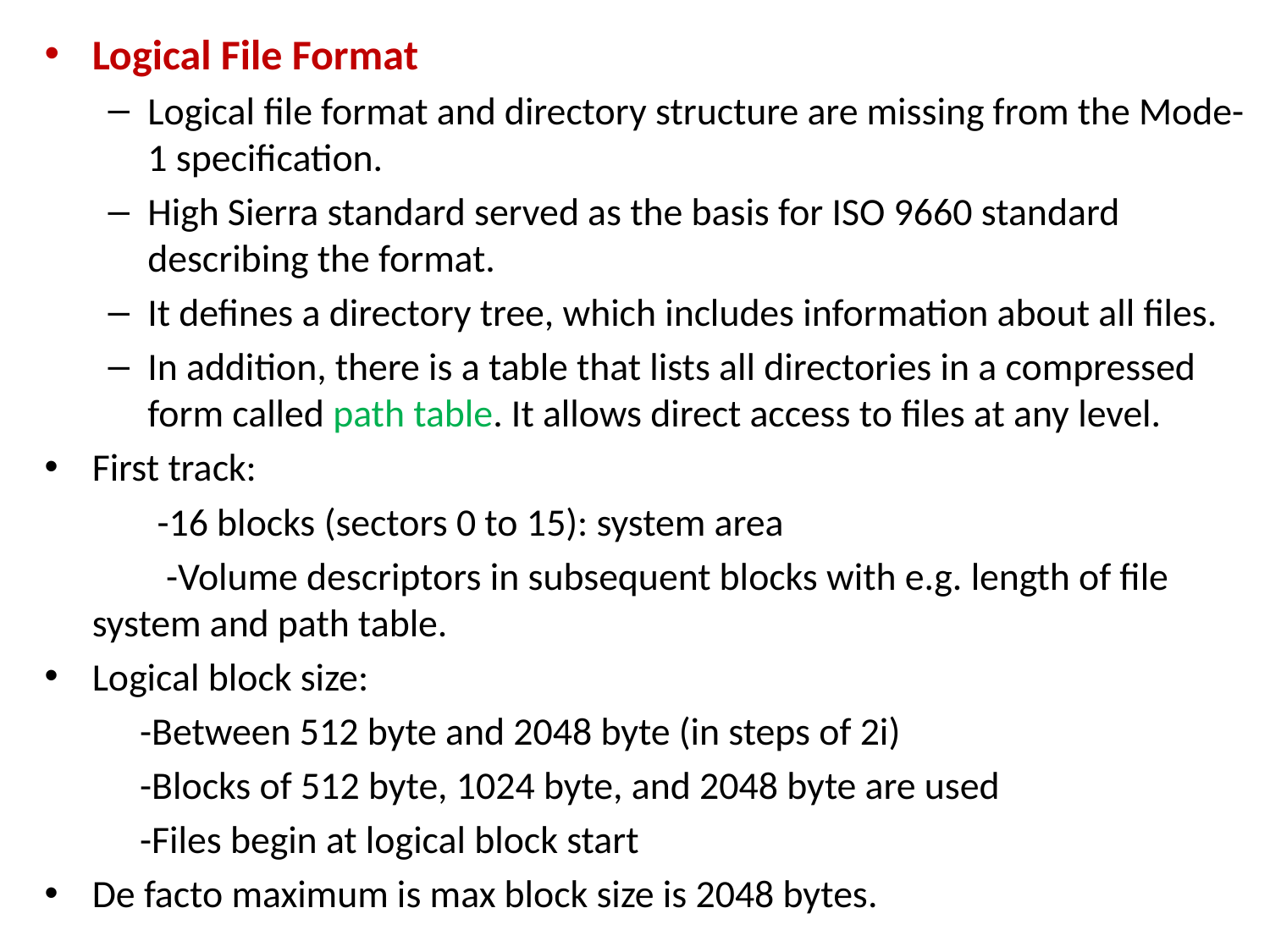

Logical File Format
Logical file format and directory structure are missing from the Mode-1 specification.
High Sierra standard served as the basis for ISO 9660 standard describing the format.
It defines a directory tree, which includes information about all files.
In addition, there is a table that lists all directories in a compressed form called path table. It allows direct access to files at any level.
First track:
             -16 blocks (sectors 0 to 15): system area
              -Volume descriptors in subsequent blocks with e.g. length of file system and path table.
Logical block size:
           -Between 512 byte and 2048 byte (in steps of 2i)
           -Blocks of 512 byte, 1024 byte, and 2048 byte are used
           -Files begin at logical block start
De facto maximum is max block size is 2048 bytes.